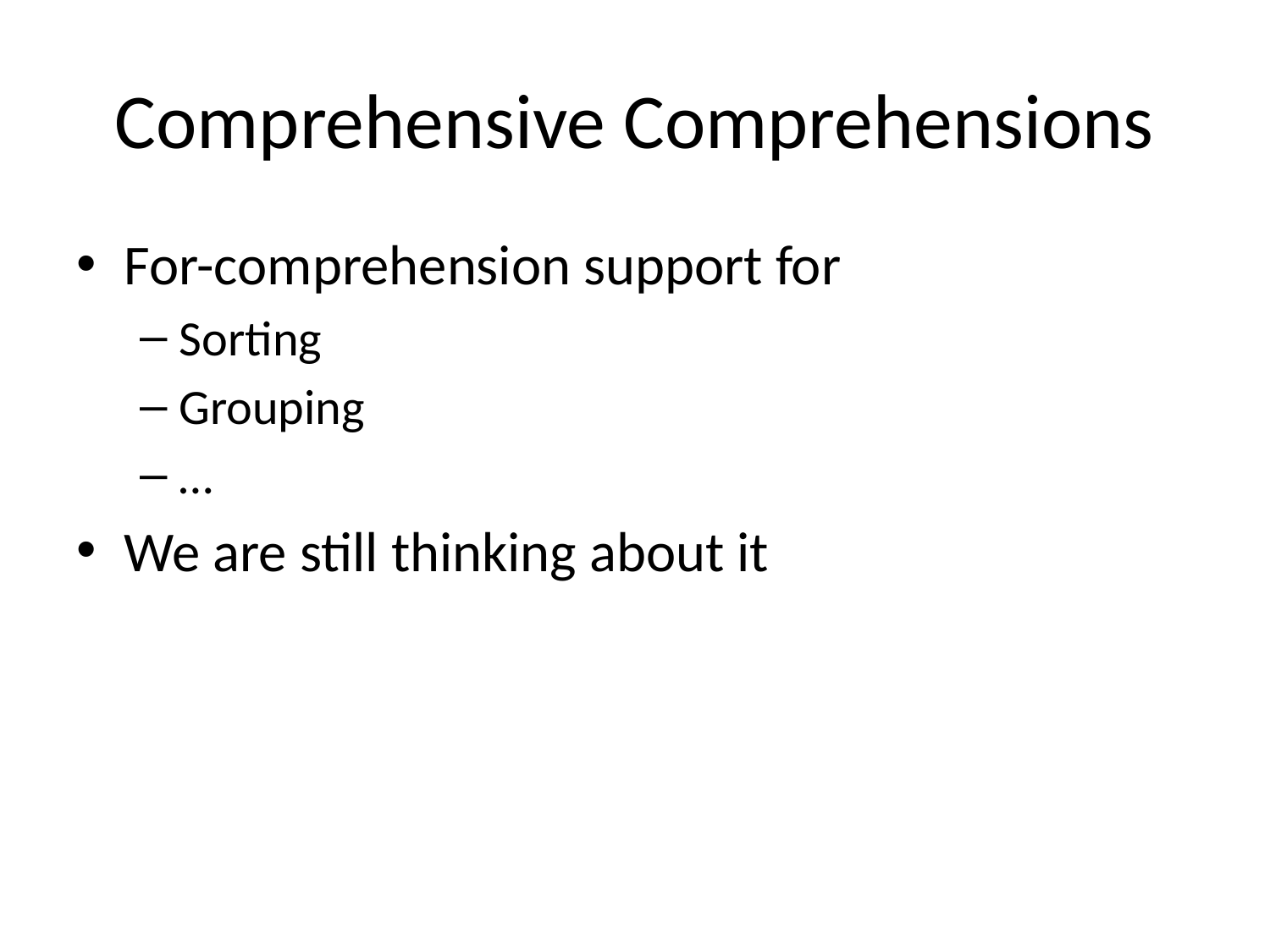

# Comprehensive Comprehensions
For-comprehension support for
Sorting
Grouping
…
We are still thinking about it